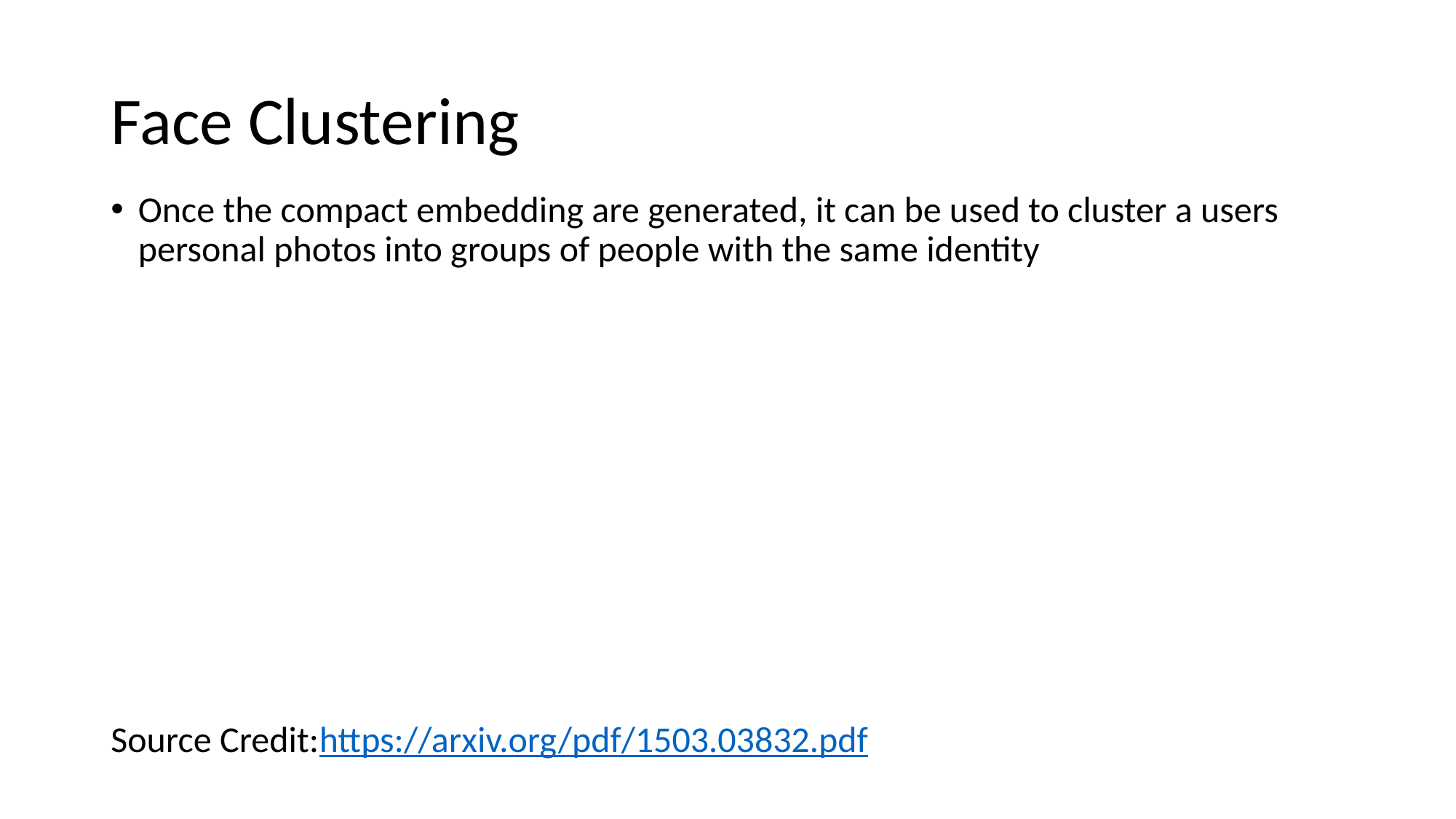

# Face Clustering
Once the compact embedding are generated, it can be used to cluster a users personal photos into groups of people with the same identity

Source Credit:https://arxiv.org/pdf/1503.03832.pdf